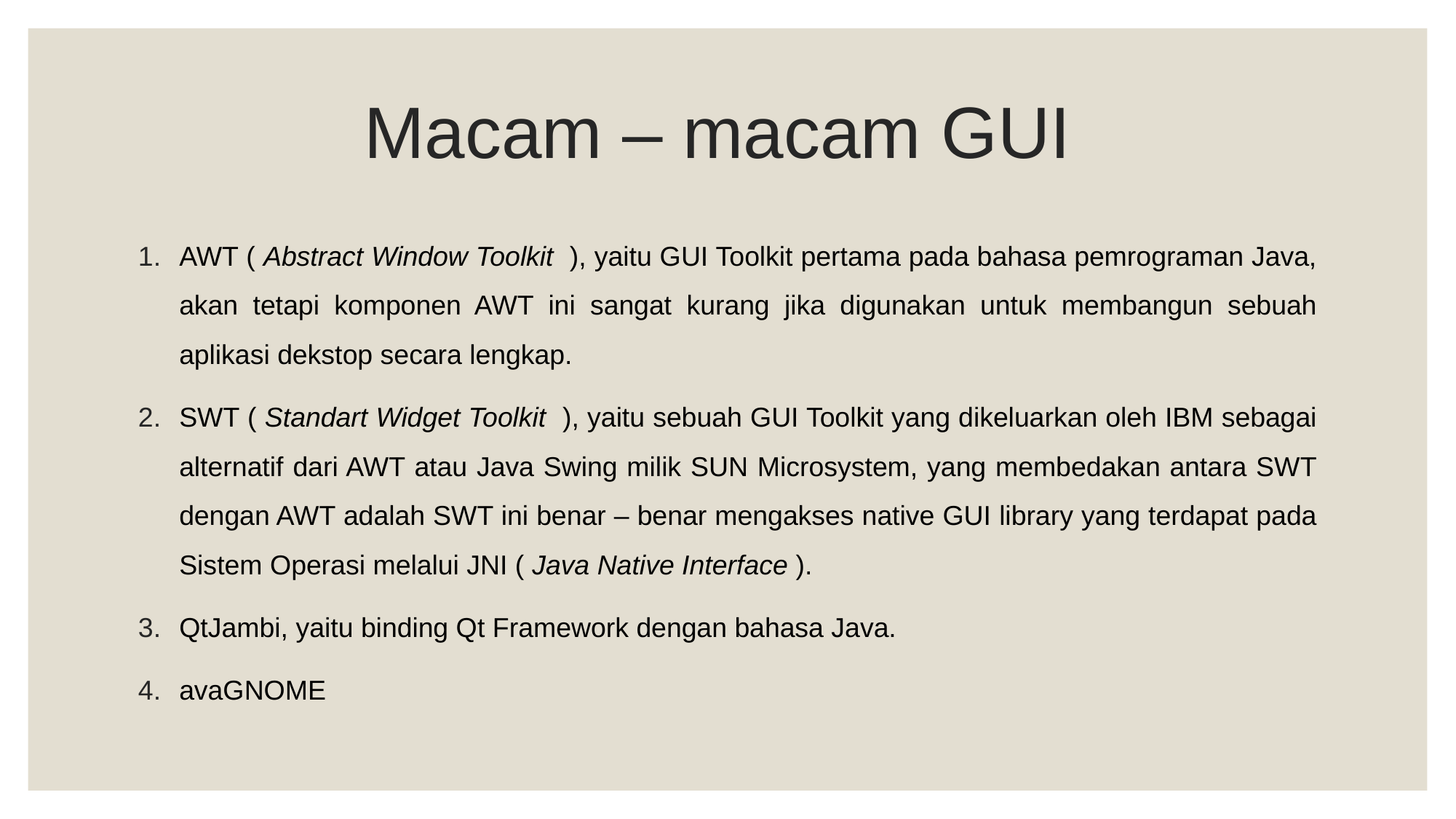

# Macam – macam GUI
AWT ( Abstract Window Toolkit  ), yaitu GUI Toolkit pertama pada bahasa pemrograman Java, akan tetapi komponen AWT ini sangat kurang jika digunakan untuk membangun sebuah aplikasi dekstop secara lengkap.
SWT ( Standart Widget Toolkit  ), yaitu sebuah GUI Toolkit yang dikeluarkan oleh IBM sebagai alternatif dari AWT atau Java Swing milik SUN Microsystem, yang membedakan antara SWT dengan AWT adalah SWT ini benar – benar mengakses native GUI library yang terdapat pada Sistem Operasi melalui JNI ( Java Native Interface ).
QtJambi, yaitu binding Qt Framework dengan bahasa Java.
avaGNOME